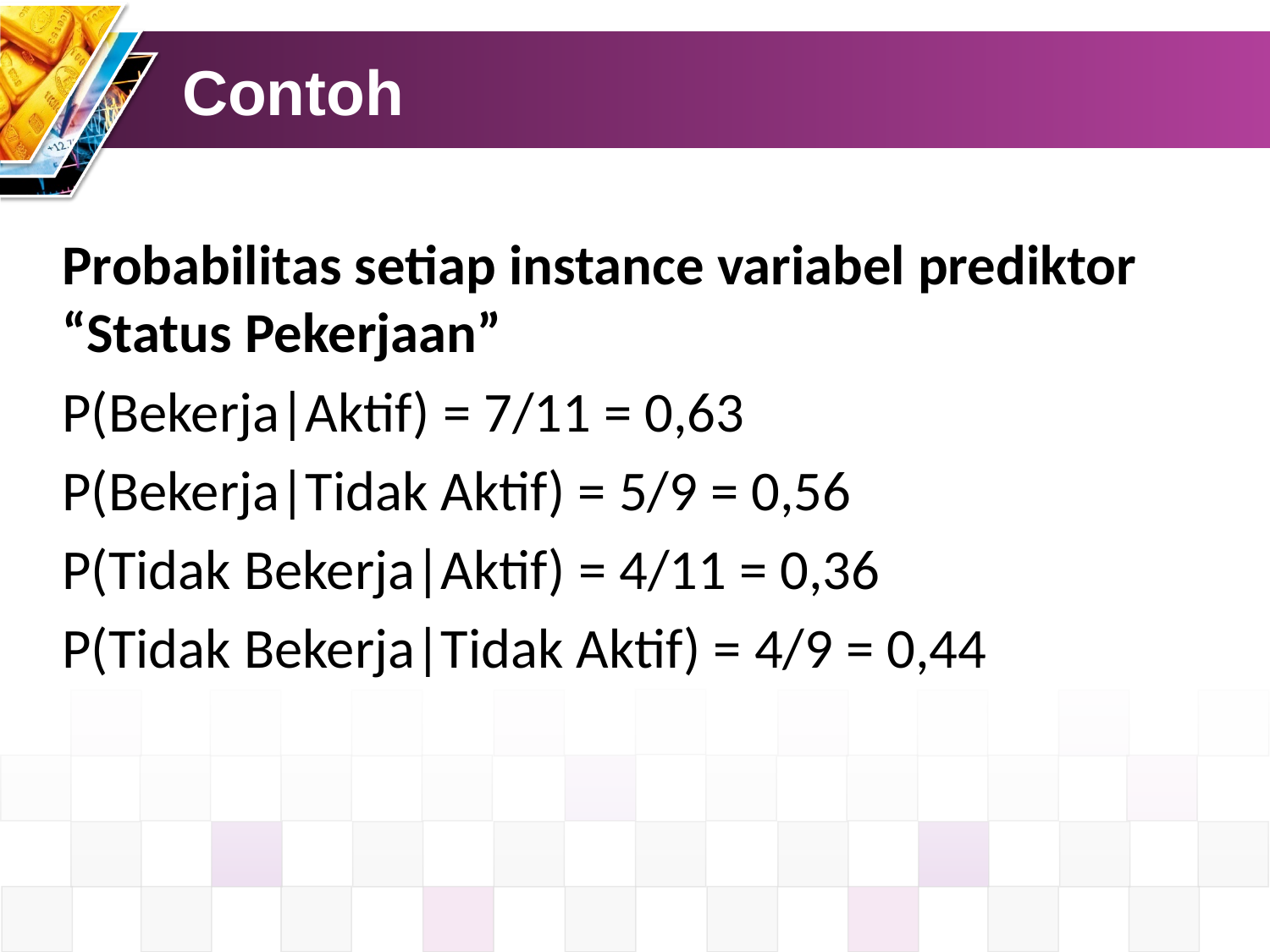

# Contoh
Probabilitas setiap instance variabel prediktor “Status Pekerjaan”
P(Bekerja|Aktif) = 7/11 = 0,63
P(Bekerja|Tidak Aktif) = 5/9 = 0,56
P(Tidak Bekerja|Aktif) = 4/11 = 0,36
P(Tidak Bekerja|Tidak Aktif) = 4/9 = 0,44